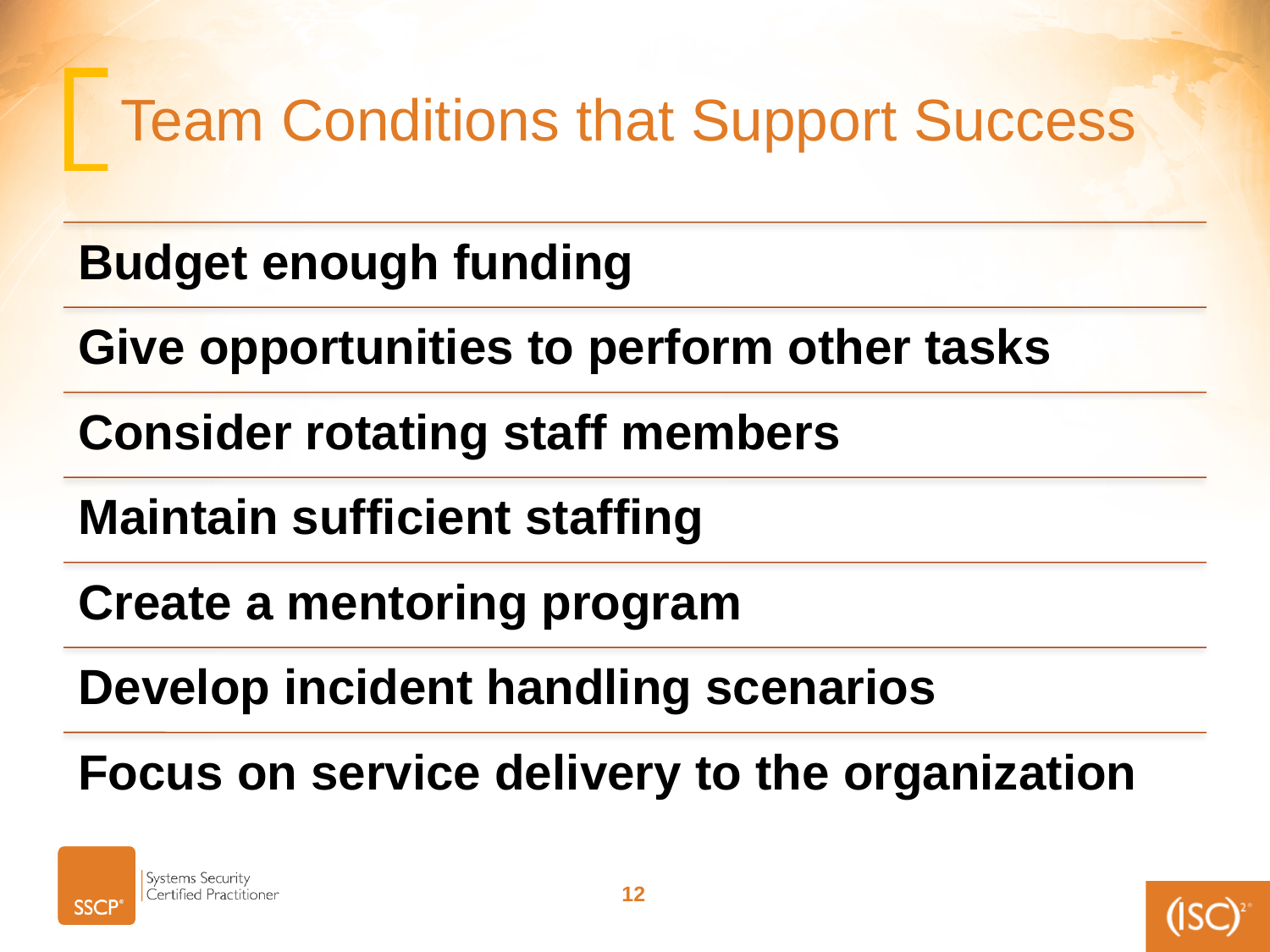

# Team Conditions that Support Success
Budget enough funding
Give opportunities to perform other tasks
Consider rotating staff members
Maintain sufficient staffing
Create a mentoring program
Develop incident handling scenarios
Focus on service delivery to the organization